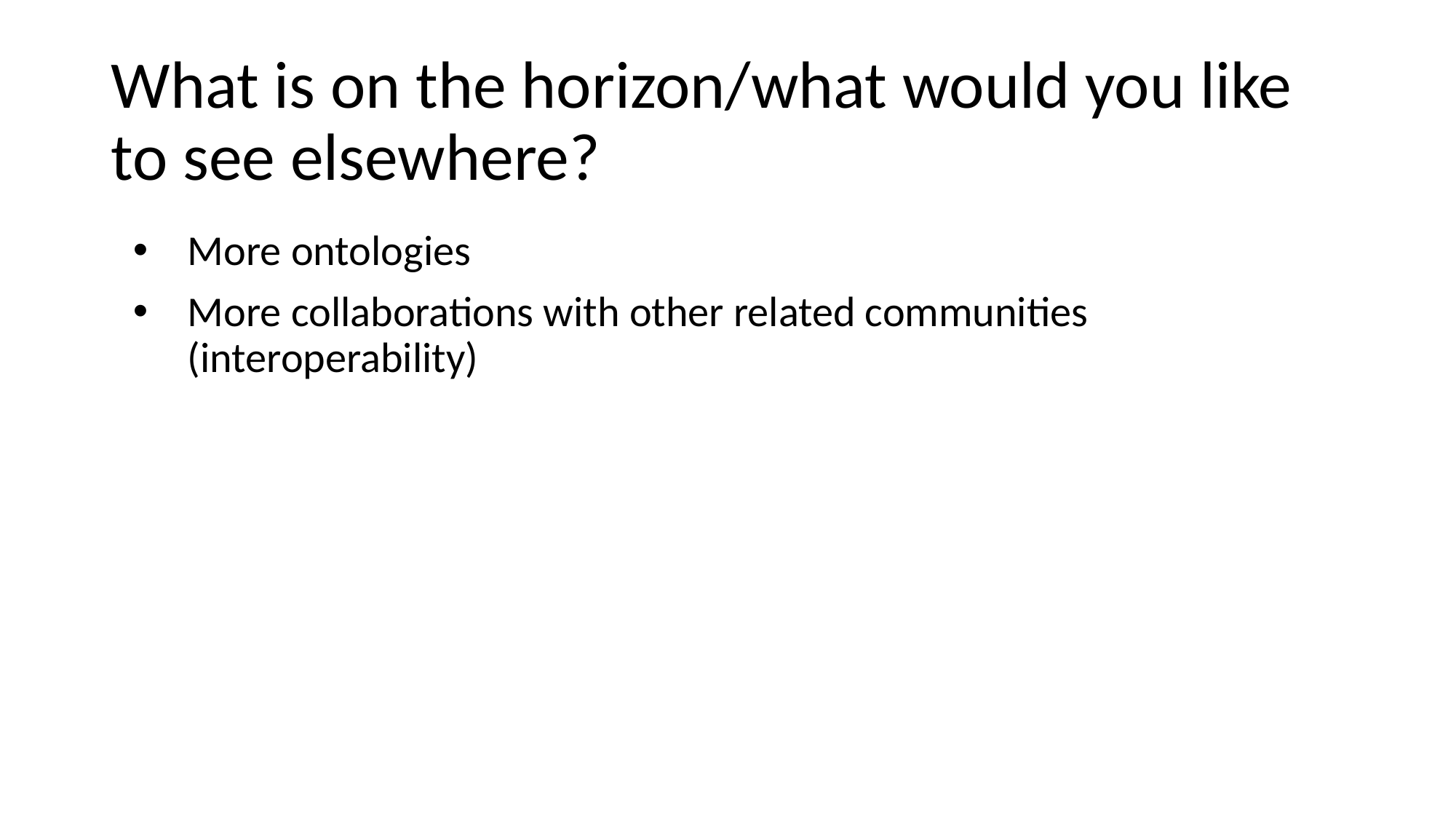

# What is on the horizon/what would you like to see elsewhere?
More ontologies
More collaborations with other related communities (interoperability)